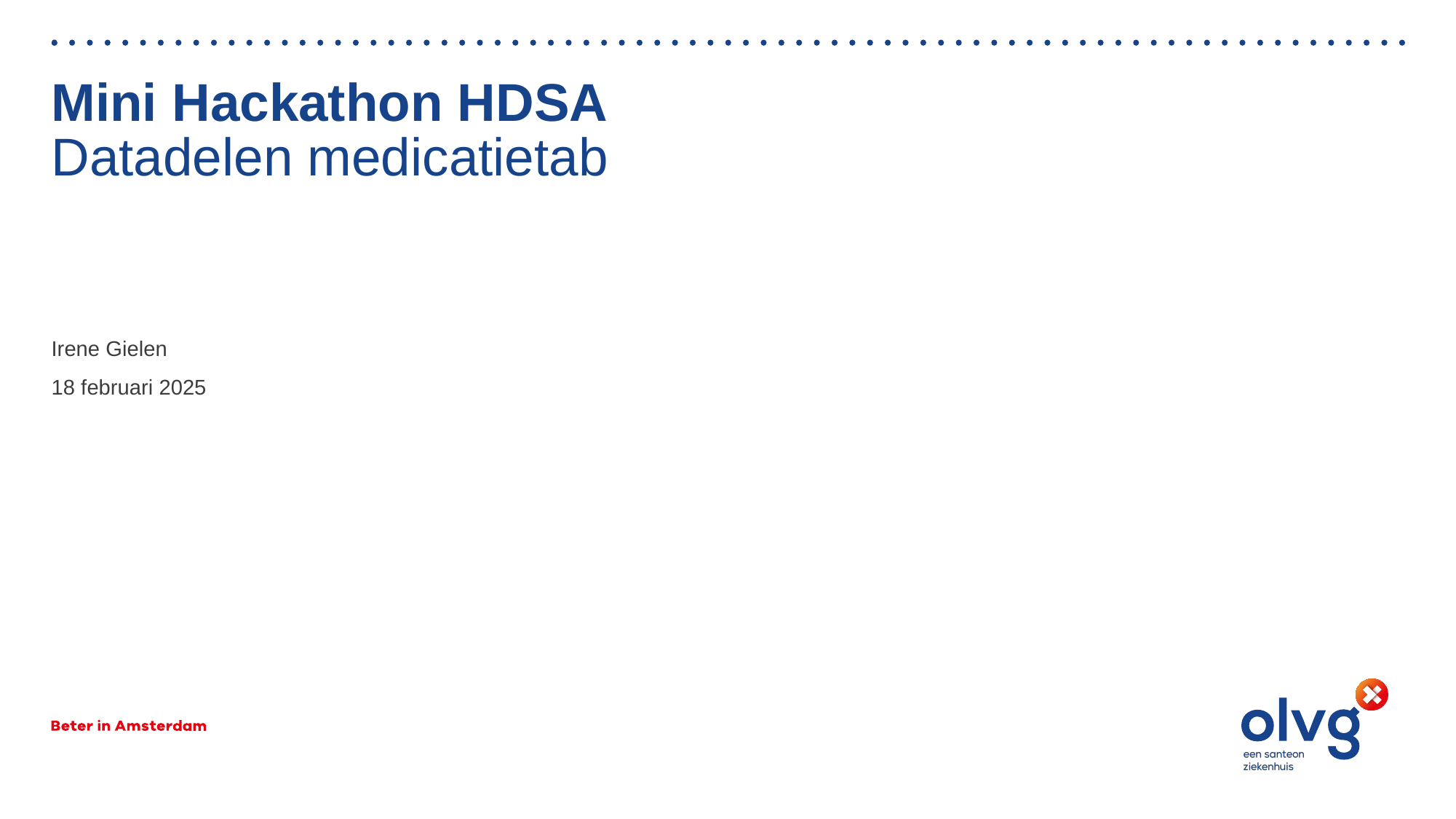

# Mini Hackathon HDSA
Datadelen medicatietab
Irene Gielen
18 februari 2025